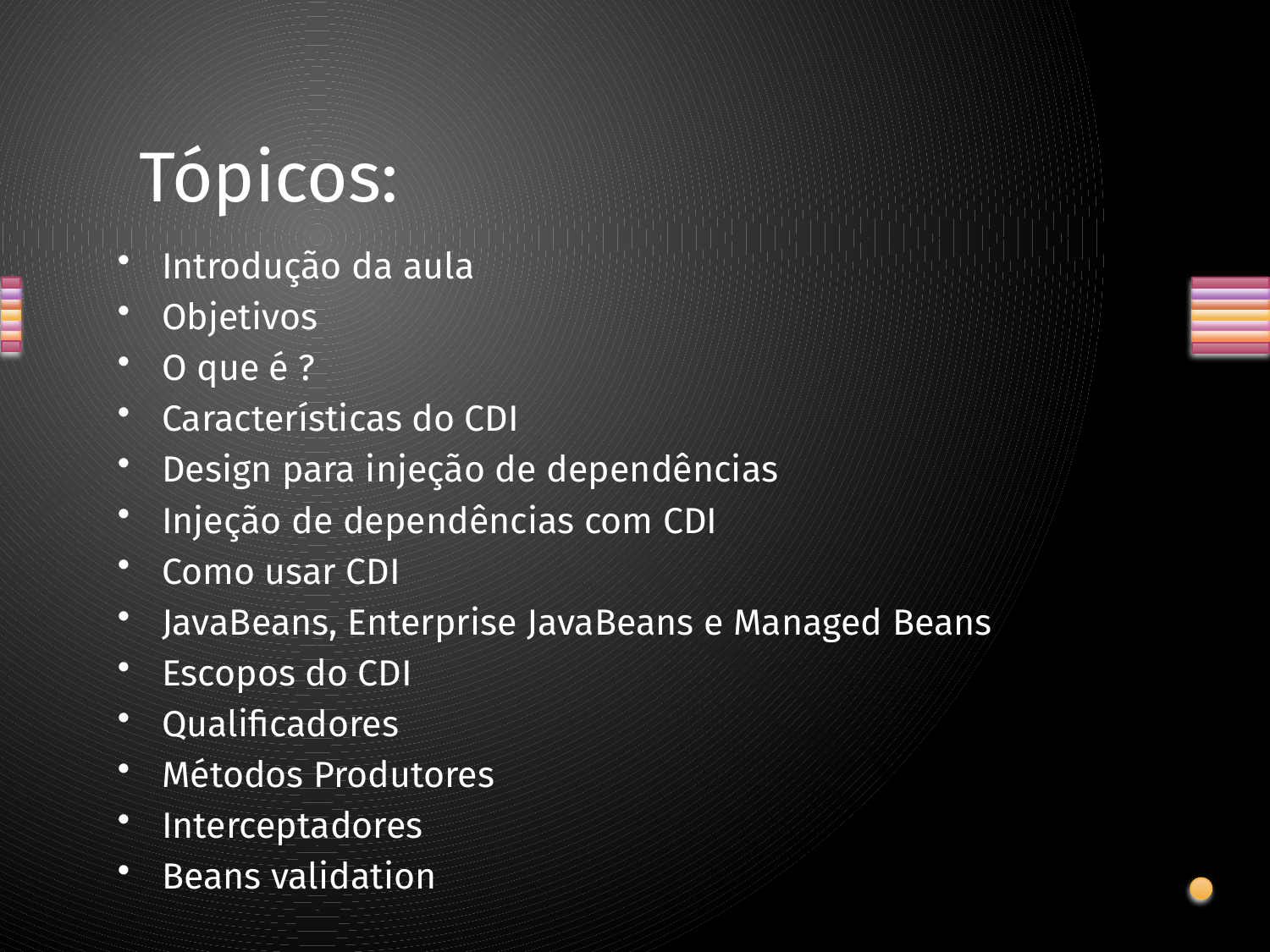

# Tópicos:

Introdução da aula
Objetivos
O que é ?
Características do CDI
Design para injeção de dependências
Injeção de dependências com CDI
Como usar CDI
JavaBeans, Enterprise JavaBeans e Managed Beans
Escopos do CDI
Qualificadores
Métodos Produtores
Interceptadores
Beans validation